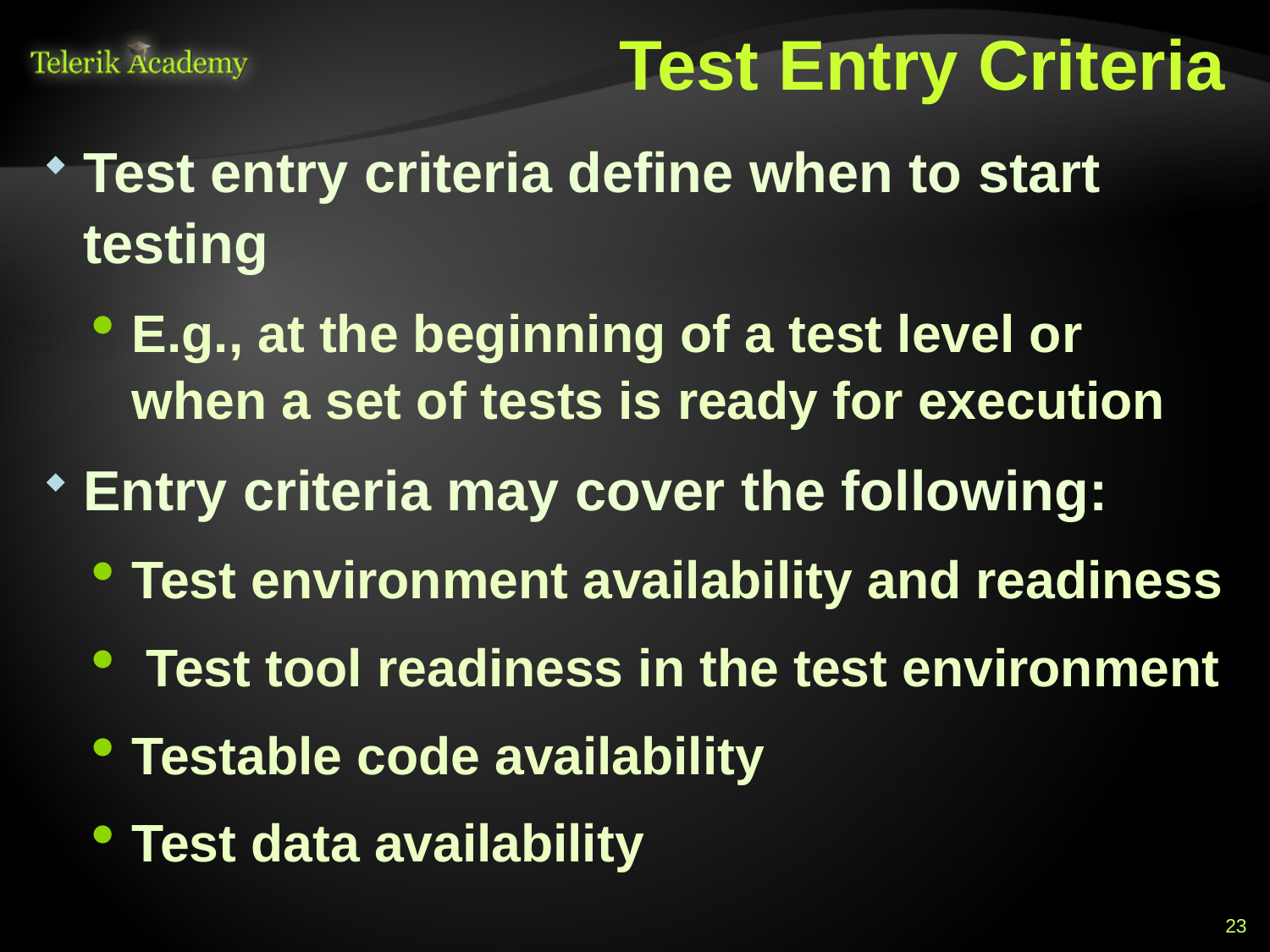

# Test Entry Criteria
Test entry criteria define when to start testing
E.g., at the beginning of a test level or when a set of tests is ready for execution
Entry criteria may cover the following:
Test environment availability and readiness
 Test tool readiness in the test environment
Testable code availability
Test data availability
23